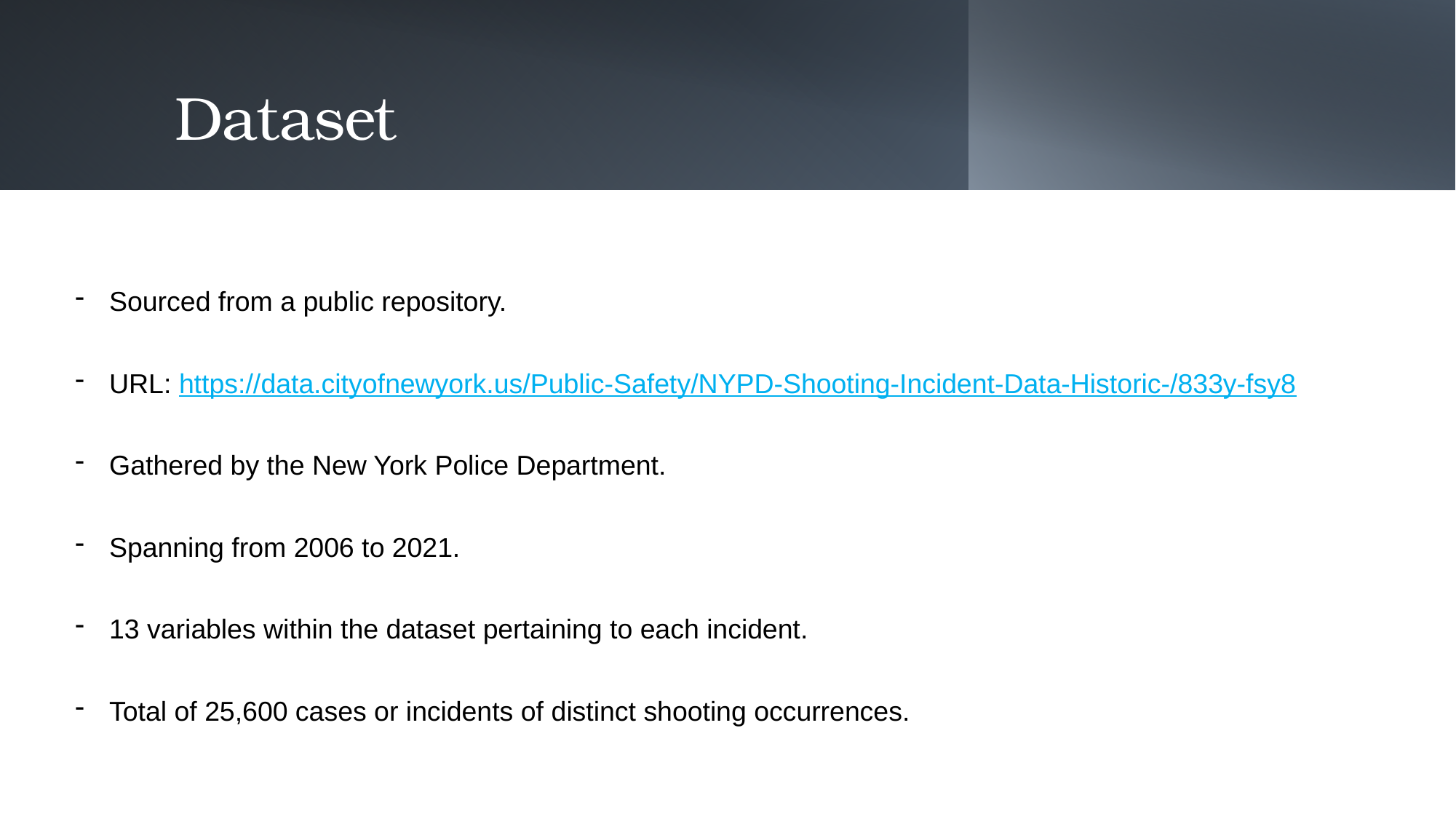

# Dataset
Sourced from a public repository.
URL: https://data.cityofnewyork.us/Public-Safety/NYPD-Shooting-Incident-Data-Historic-/833y-fsy8
Gathered by the New York Police Department.
Spanning from 2006 to 2021.
13 variables within the dataset pertaining to each incident.
Total of 25,600 cases or incidents of distinct shooting occurrences.
NYPD Sooting Incidents, JF Schultz, DTSA 5301